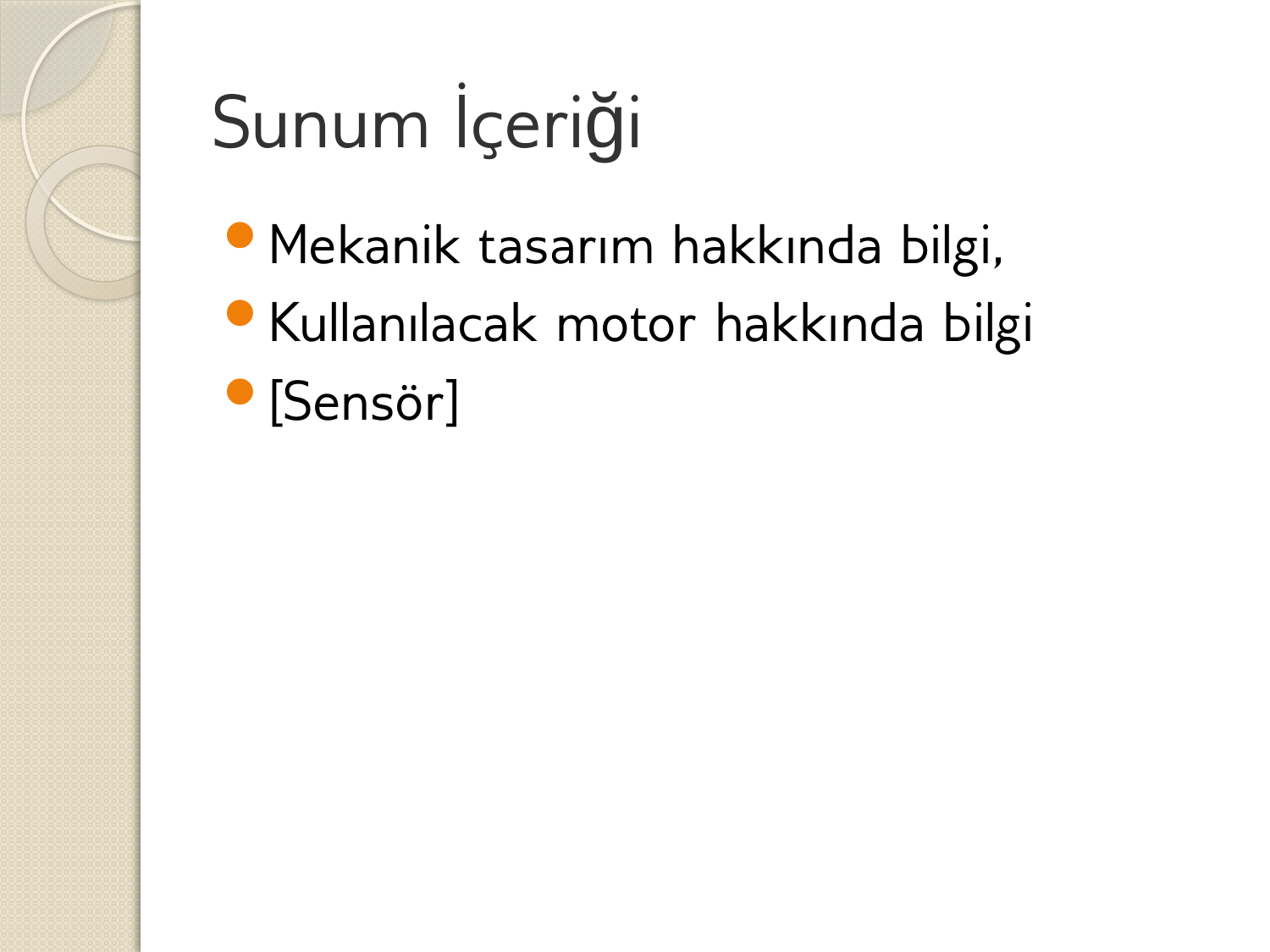

# Sunum İçeriği
Mekanik tasarım hakkında bilgi,
Kullanılacak motor hakkında bilgi
[Sensör]